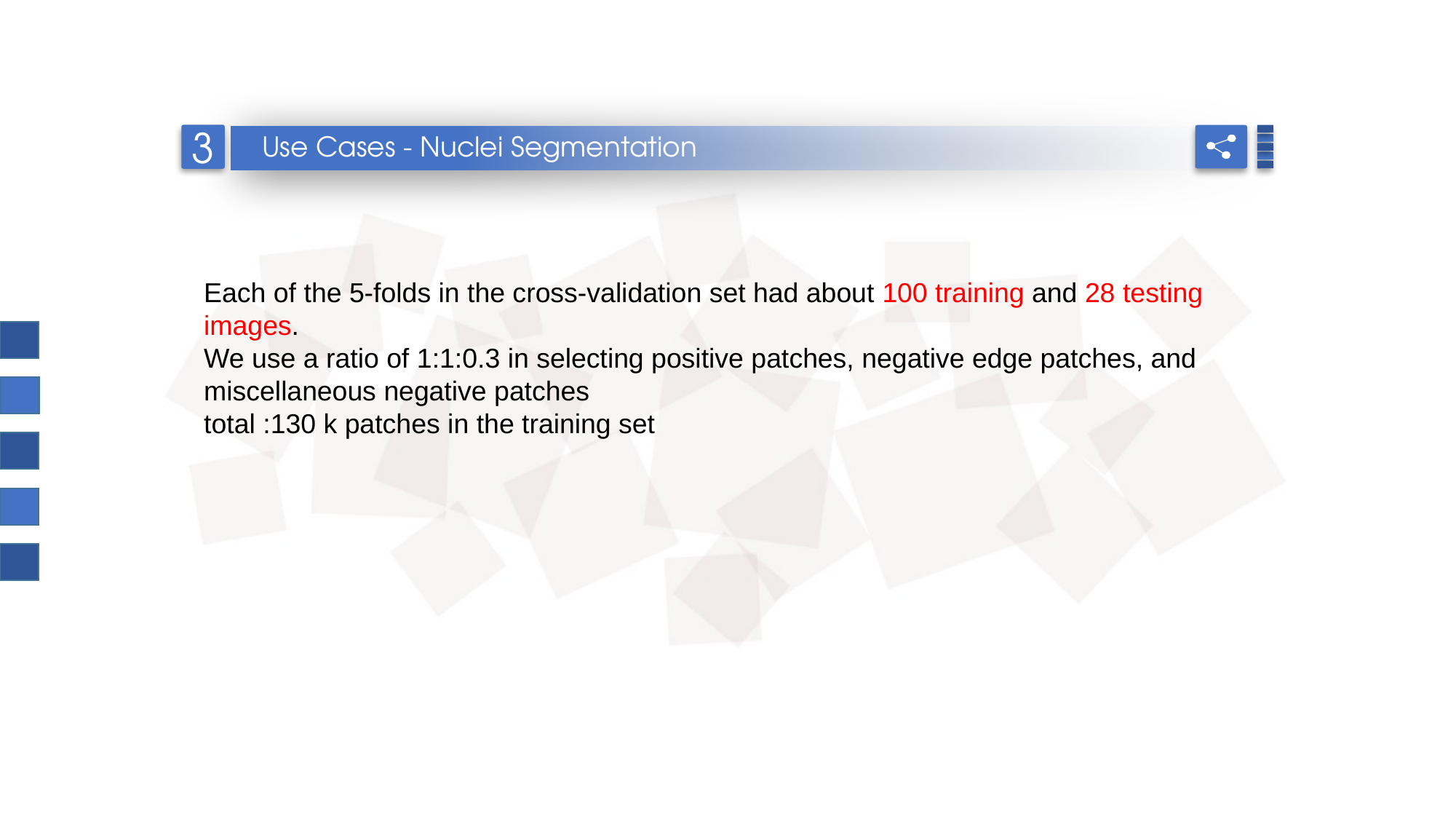

Use Cases - Nuclei Segmentation
3

Each of the 5-folds in the cross-validation set had about 100 training and 28 testing images.
We use a ratio of 1:1:0.3 in selecting positive patches, negative edge patches, and miscellaneous negative patches
total :130 k patches in the training set